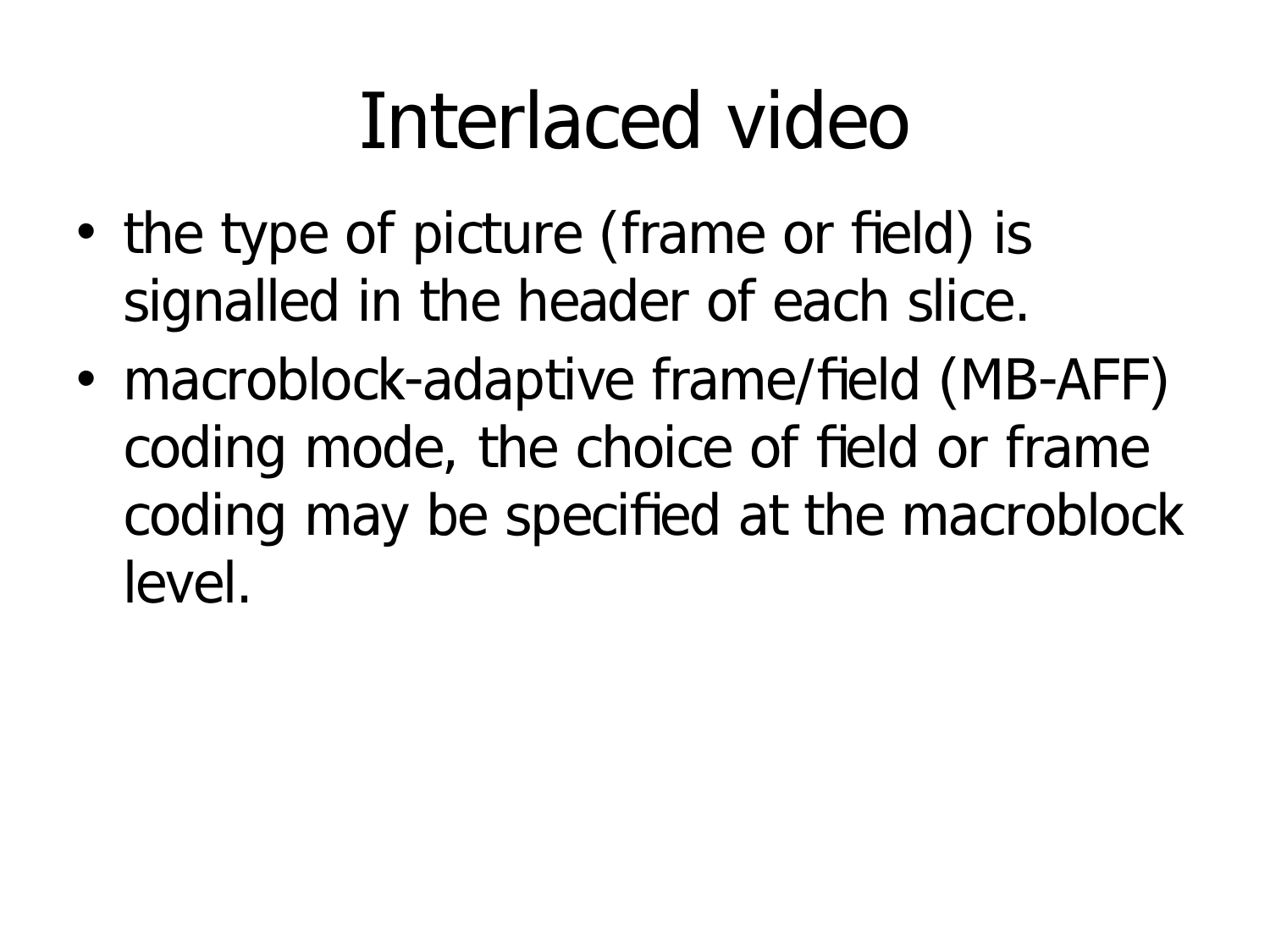

# Interlaced video
the type of picture (frame or field) is signalled in the header of each slice.
macroblock-adaptive frame/field (MB-AFF) coding mode, the choice of field or frame coding may be specified at the macroblock level.